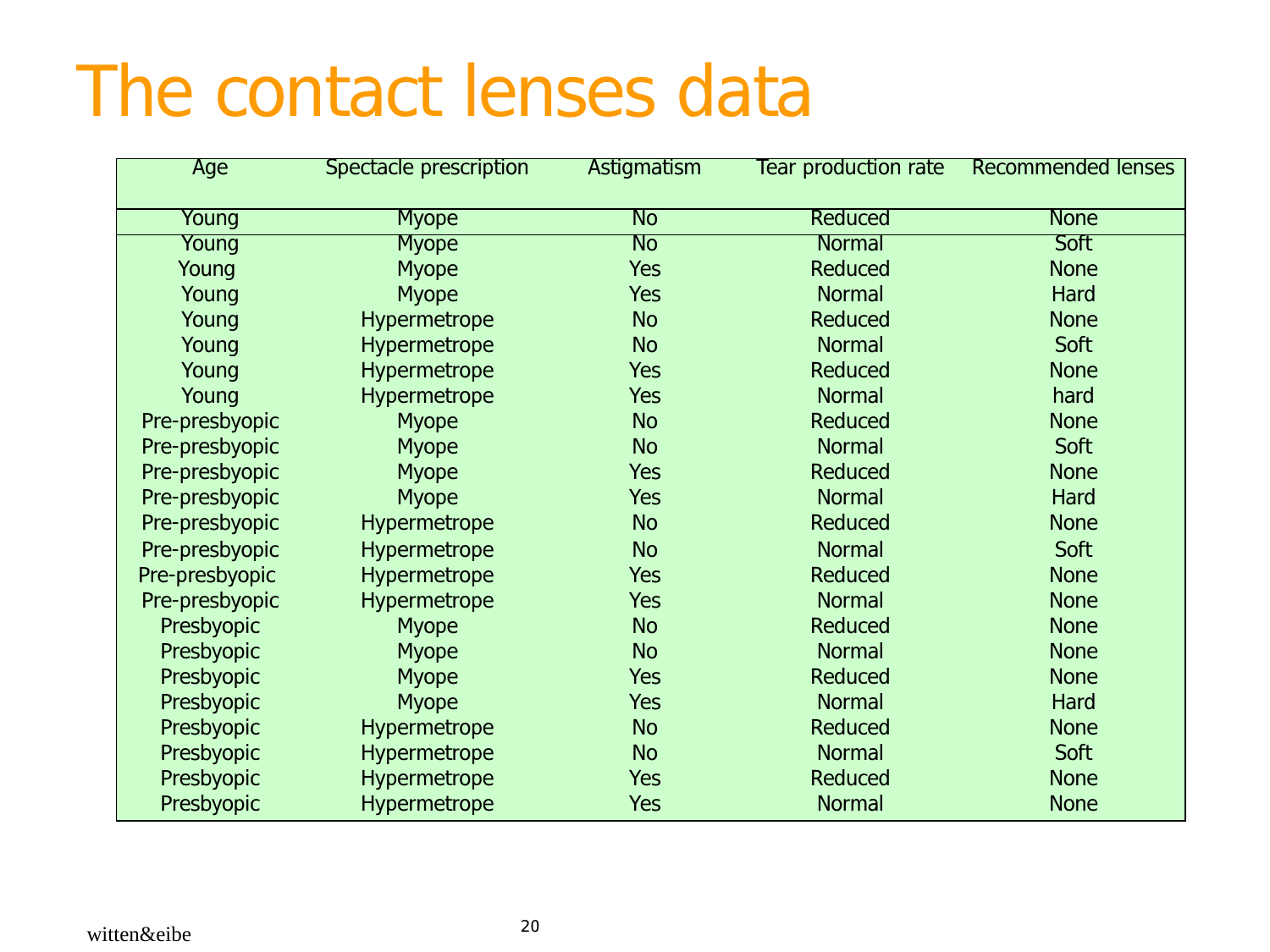

# The contact lenses data
| Age | Spectacle prescription | Astigmatism | Tear production rate | Recommended lenses |
| --- | --- | --- | --- | --- |
| Young | Myope | No | Reduced | None |
| Young | Myope | No | Normal | Soft |
| Young | Myope | Yes | Reduced | None |
| Young | Myope | Yes | Normal | Hard |
| Young | Hypermetrope | No | Reduced | None |
| Young | Hypermetrope | No | Normal | Soft |
| Young | Hypermetrope | Yes | Reduced | None |
| Young | Hypermetrope | Yes | Normal | hard |
| Pre-presbyopic | Myope | No | Reduced | None |
| Pre-presbyopic | Myope | No | Normal | Soft |
| Pre-presbyopic | Myope | Yes | Reduced | None |
| Pre-presbyopic | Myope | Yes | Normal | Hard |
| Pre-presbyopic | Hypermetrope | No | Reduced | None |
| Pre-presbyopic | Hypermetrope | No | Normal | Soft |
| Pre-presbyopic | Hypermetrope | Yes | Reduced | None |
| Pre-presbyopic | Hypermetrope | Yes | Normal | None |
| Presbyopic | Myope | No | Reduced | None |
| Presbyopic | Myope | No | Normal | None |
| Presbyopic | Myope | Yes | Reduced | None |
| Presbyopic | Myope | Yes | Normal | Hard |
| Presbyopic | Hypermetrope | No | Reduced | None |
| Presbyopic | Hypermetrope | No | Normal | Soft |
| Presbyopic | Hypermetrope | Yes | Reduced | None |
| Presbyopic | Hypermetrope | Yes | Normal | None |

20
witten&eibe